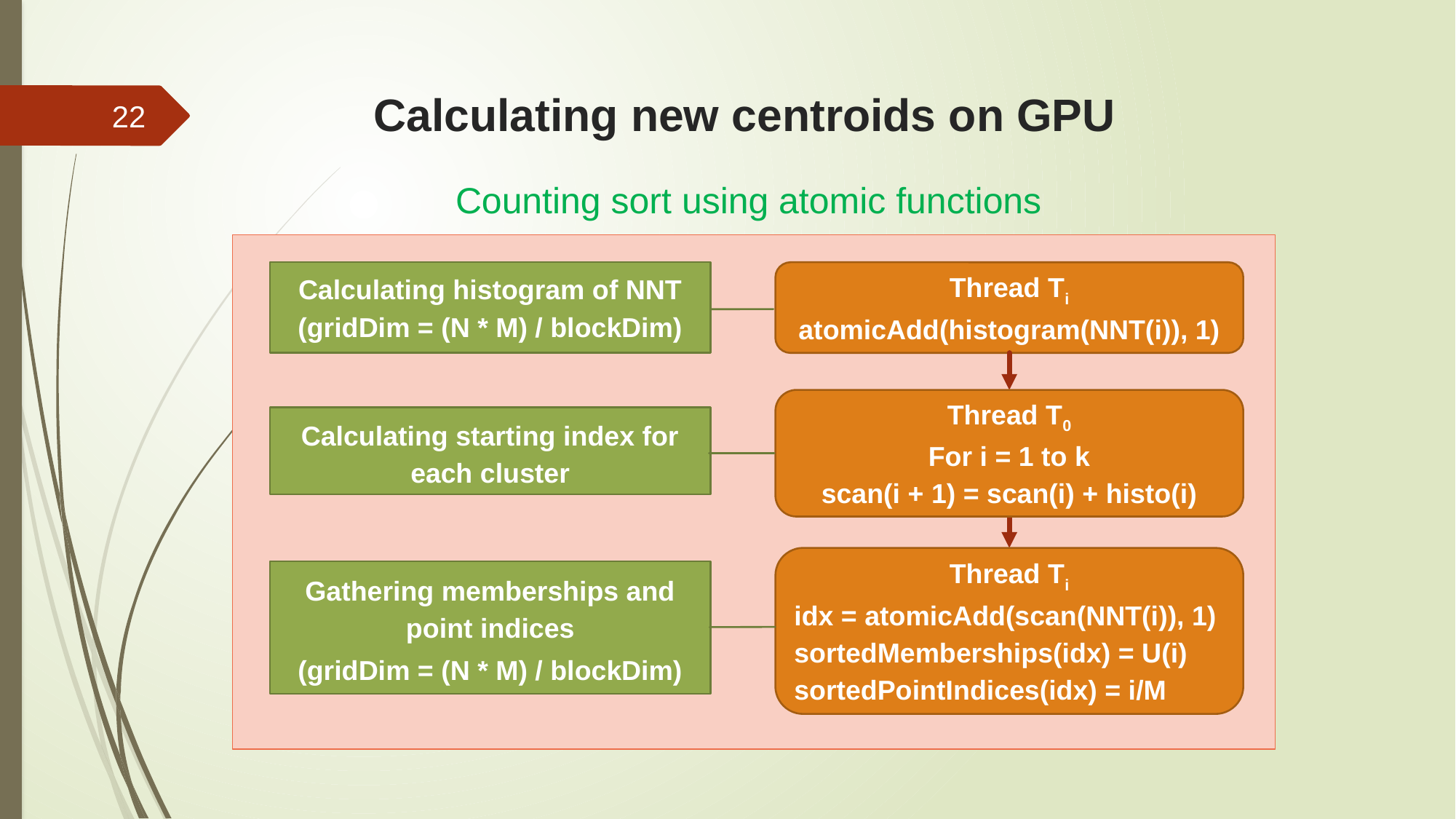

# Calculating new centroids on GPU
22
Counting sort using atomic functions

Calculating histogram of NNT
(gridDim = (N * M) / blockDim)
Thread Ti
atomicAdd(histogram(NNT(i)), 1)
 Thread T0
For i = 1 to k
scan(i + 1) = scan(i) + histo(i)
Calculating starting index for each cluster
Thread Ti
idx = atomicAdd(scan(NNT(i)), 1)
sortedMemberships(idx) = U(i)
sortedPointIndices(idx) = i/M
Gathering memberships and point indices
(gridDim = (N * M) / blockDim)